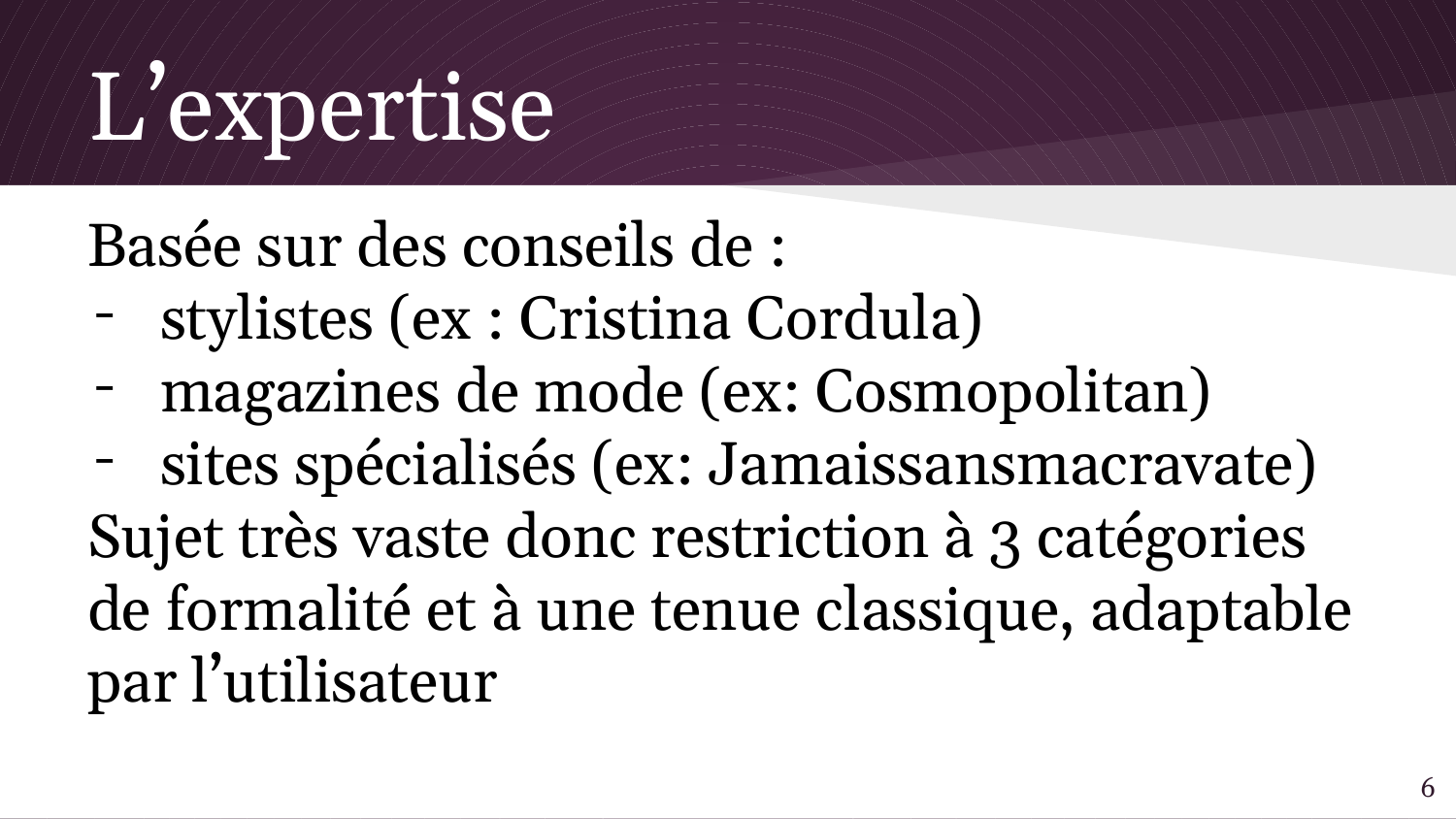

# L’expertise
Basée sur des conseils de :
stylistes (ex : Cristina Cordula)
magazines de mode (ex: Cosmopolitan)
sites spécialisés (ex: Jamaissansmacravate)
Sujet très vaste donc restriction à 3 catégories de formalité et à une tenue classique, adaptable par l’utilisateur
6